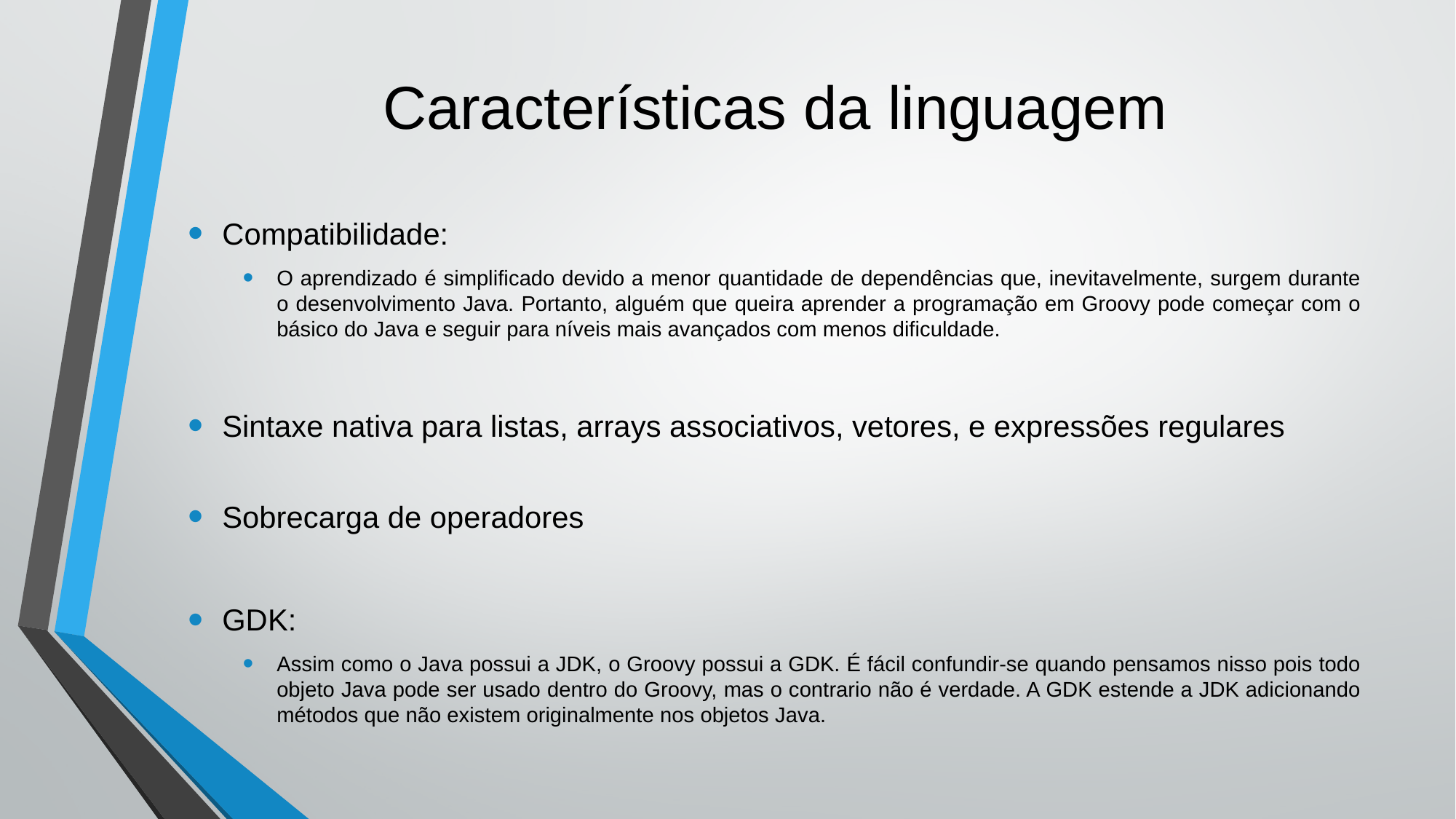

# Características da linguagem
Compatibilidade:
O aprendizado é simplificado devido a menor quantidade de dependências que, inevitavelmente, surgem durante o desenvolvimento Java. Portanto, alguém que queira aprender a programação em Groovy pode começar com o básico do Java e seguir para níveis mais avançados com menos dificuldade.

Sintaxe nativa para listas, arrays associativos, vetores, e expressões regulares

Sobrecarga de operadores

GDK:
Assim como o Java possui a JDK, o Groovy possui a GDK. É fácil confundir-se quando pensamos nisso pois todo objeto Java pode ser usado dentro do Groovy, mas o contrario não é verdade. A GDK estende a JDK adicionando métodos que não existem originalmente nos objetos Java.